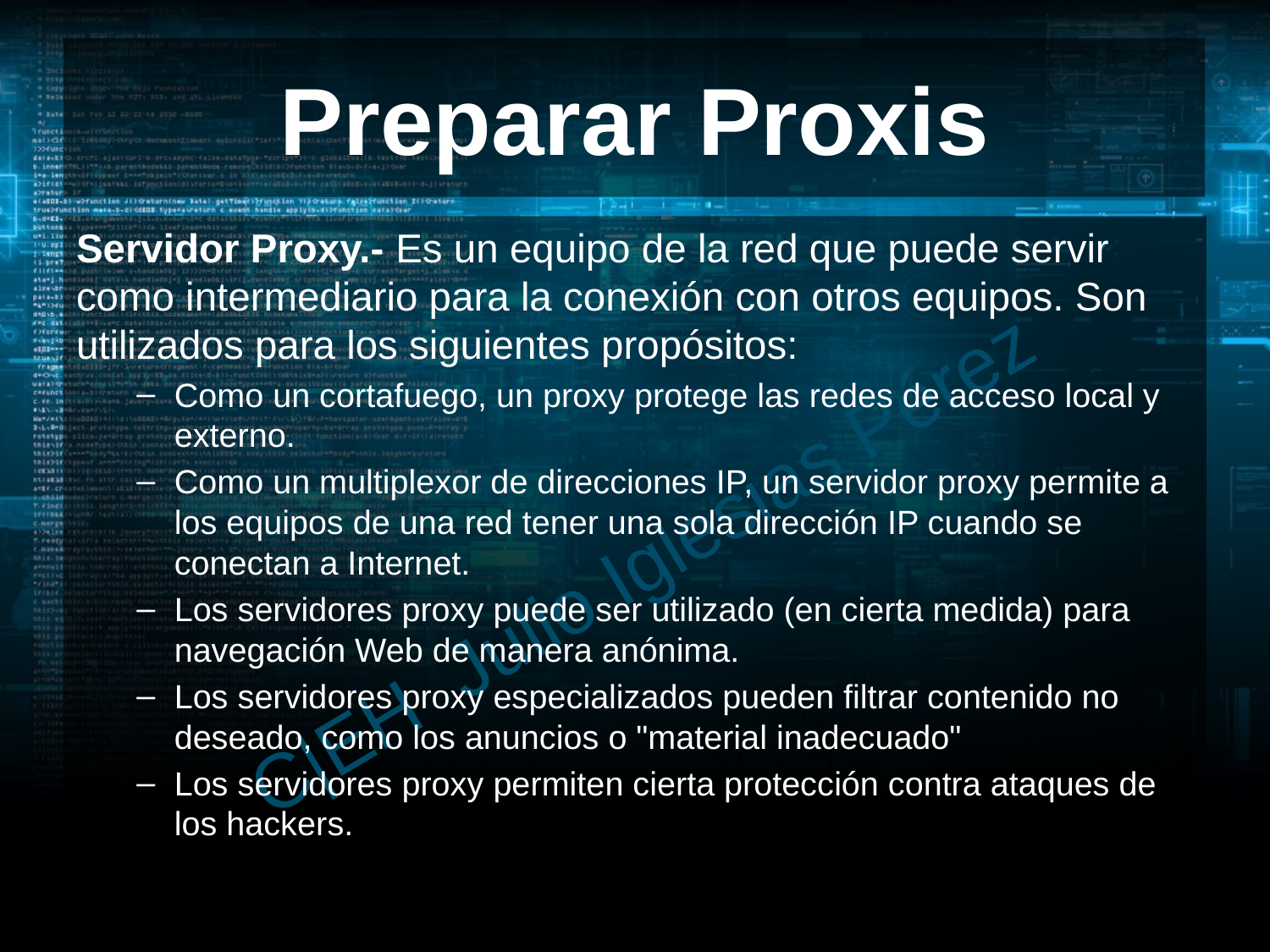

# Preparar Proxis
Servidor Proxy.- Es un equipo de la red que puede servir como intermediario para la conexión con otros equipos. Son utilizados para los siguientes propósitos:
Como un cortafuego, un proxy protege las redes de acceso local y externo.
Como un multiplexor de direcciones IP, un servidor proxy permite a los equipos de una red tener una sola dirección IP cuando se conectan a Internet.
Los servidores proxy puede ser utilizado (en cierta medida) para navegación Web de manera anónima.
Los servidores proxy especializados pueden filtrar contenido no deseado, como los anuncios o "material inadecuado"
Los servidores proxy permiten cierta protección contra ataques de los hackers.
C|EH  Julio Iglesias Pérez